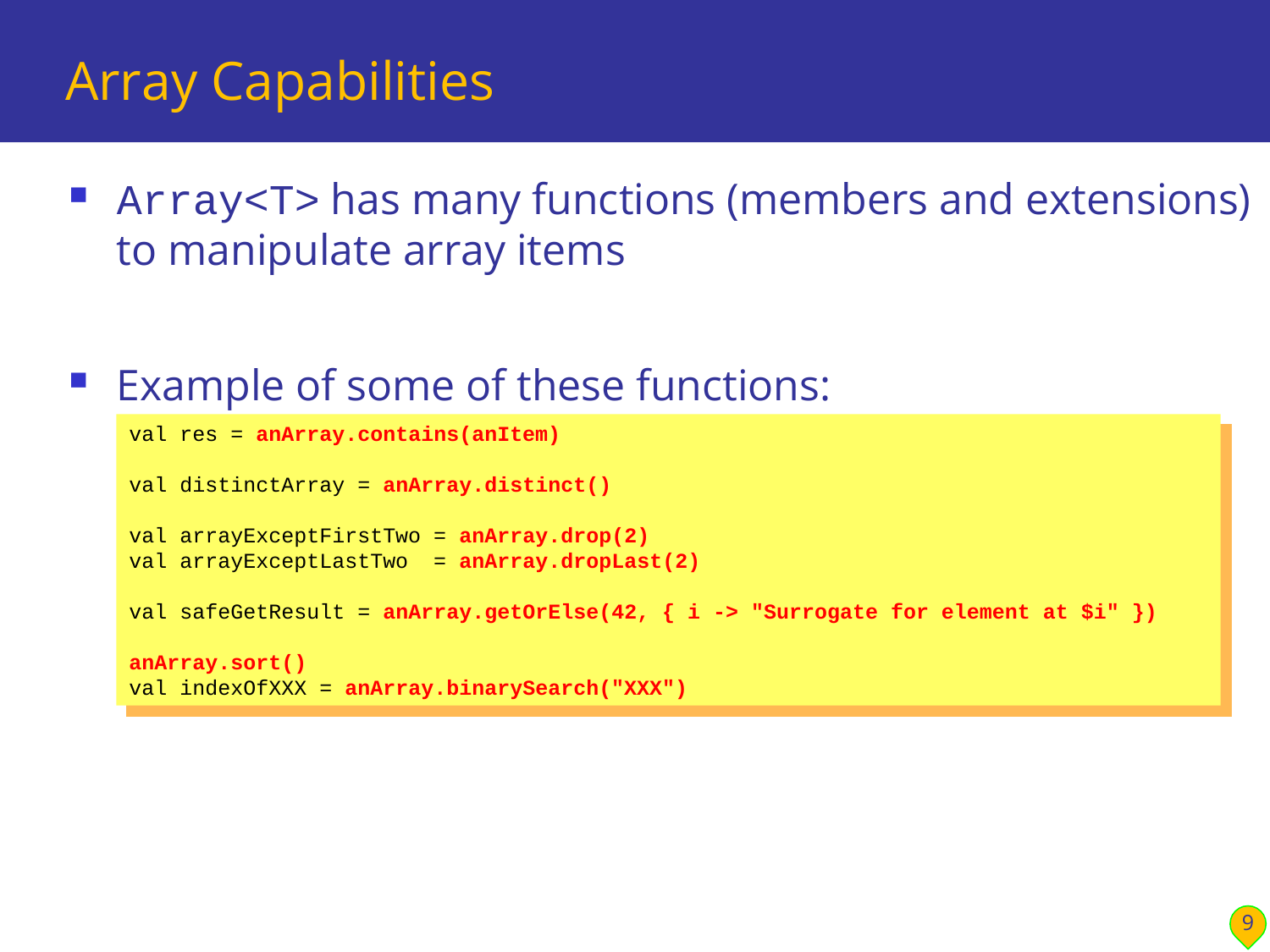

# Array Capabilities
Array<T> has many functions (members and extensions) to manipulate array items

Example of some of these functions:
val res = anArray.contains(anItem)

val distinctArray = anArray.distinct()

val arrayExceptFirstTwo = anArray.drop(2)
val arrayExceptLastTwo  = anArray.dropLast(2)

val safeGetResult = anArray.getOrElse(42, { i -> "Surrogate for element at $i" })

anArray.sort()
val indexOfXXX = anArray.binarySearch("XXX")
9